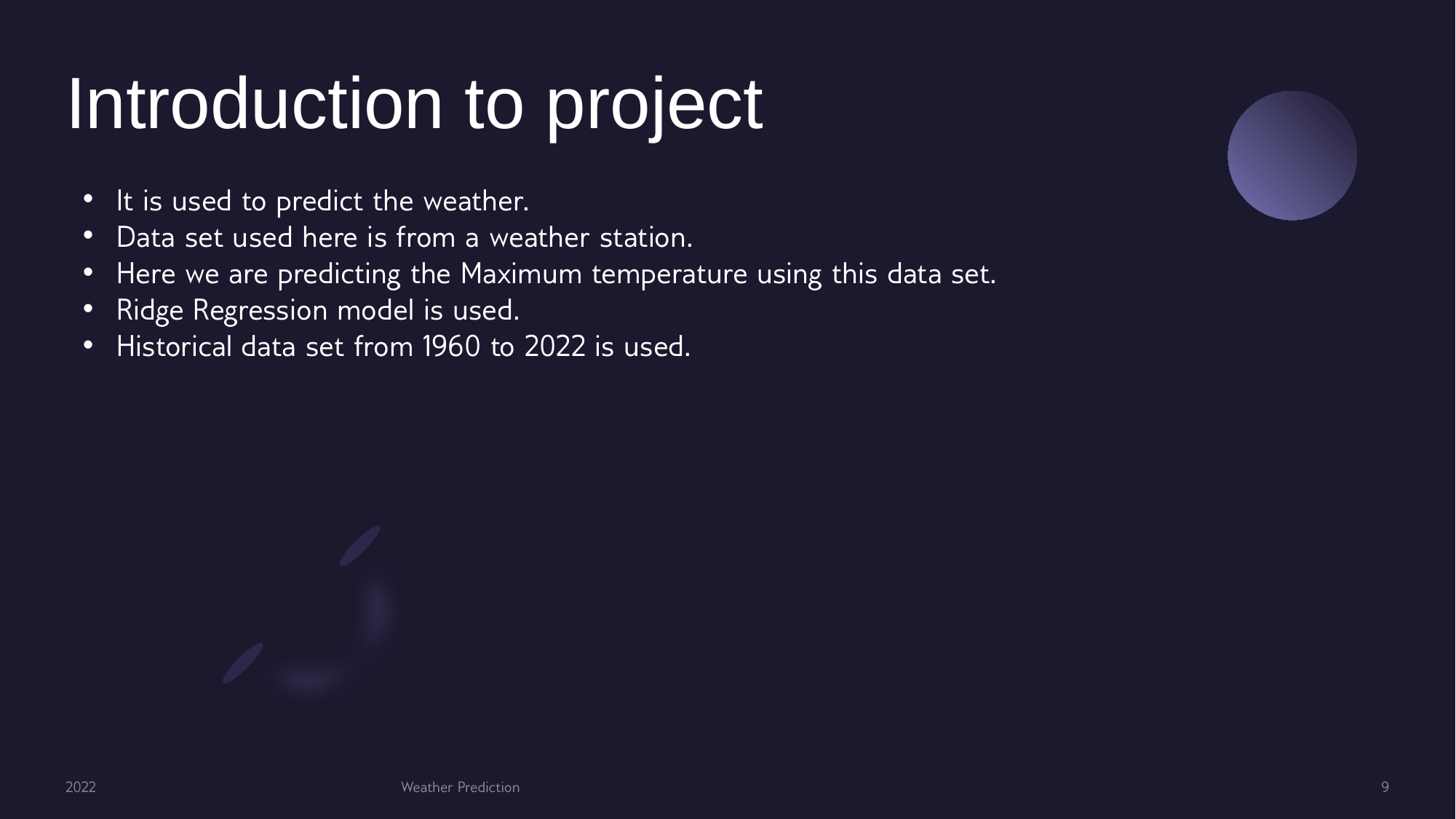

# Introduction to project
It is used to predict the weather.
Data set used here is from a weather station.
Here we are predicting the Maximum temperature using this data set.
Ridge Regression model is used.
Historical data set from 1960 to 2022 is used.

2022
Weather Prediction
9